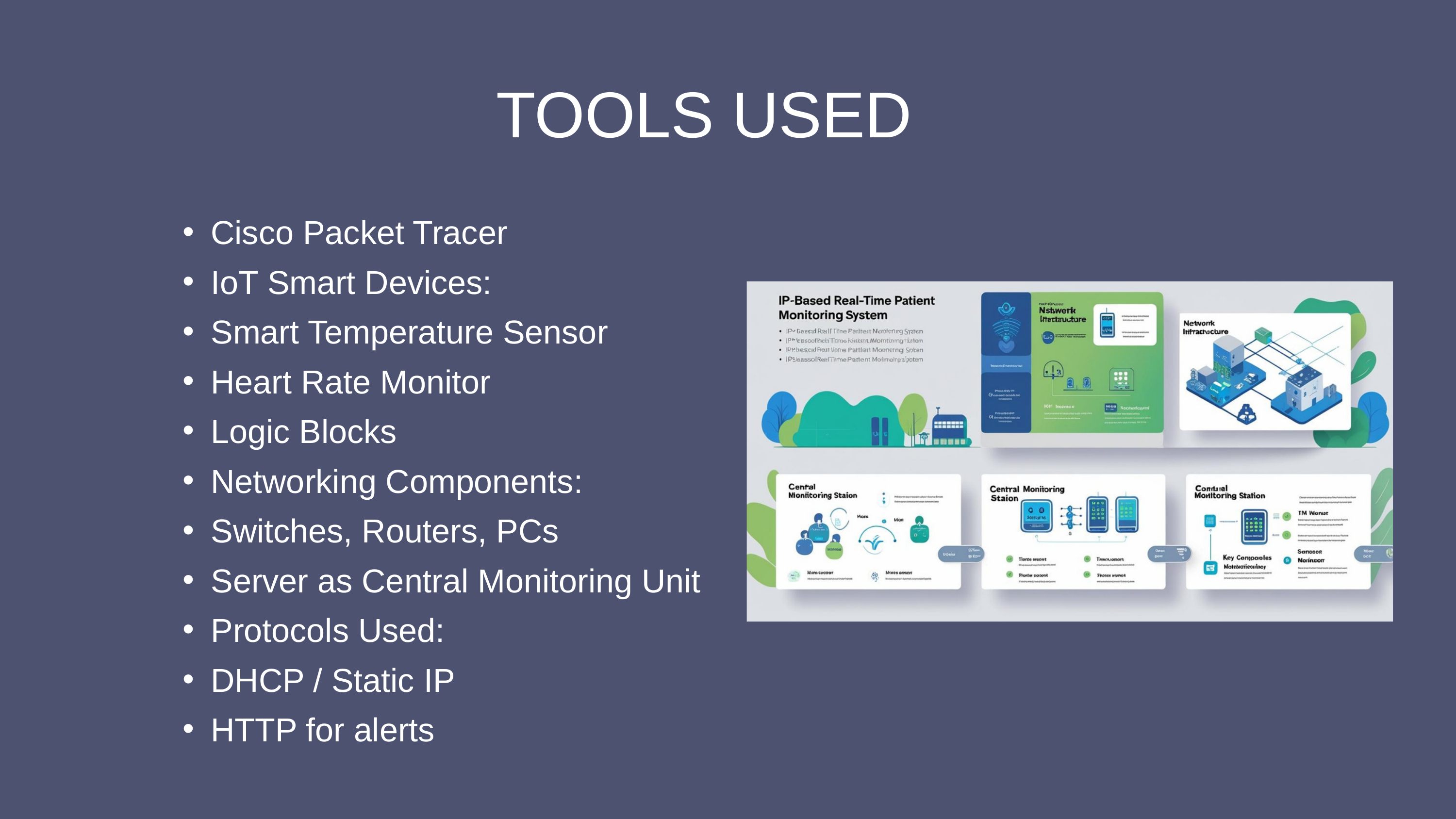

TOOLS USED

Cisco Packet Tracer
IoT Smart Devices:
Smart Temperature Sensor
Heart Rate Monitor
Logic Blocks
Networking Components:
Switches, Routers, PCs
Server as Central Monitoring Unit
Protocols Used:
DHCP / Static IP
HTTP for alerts